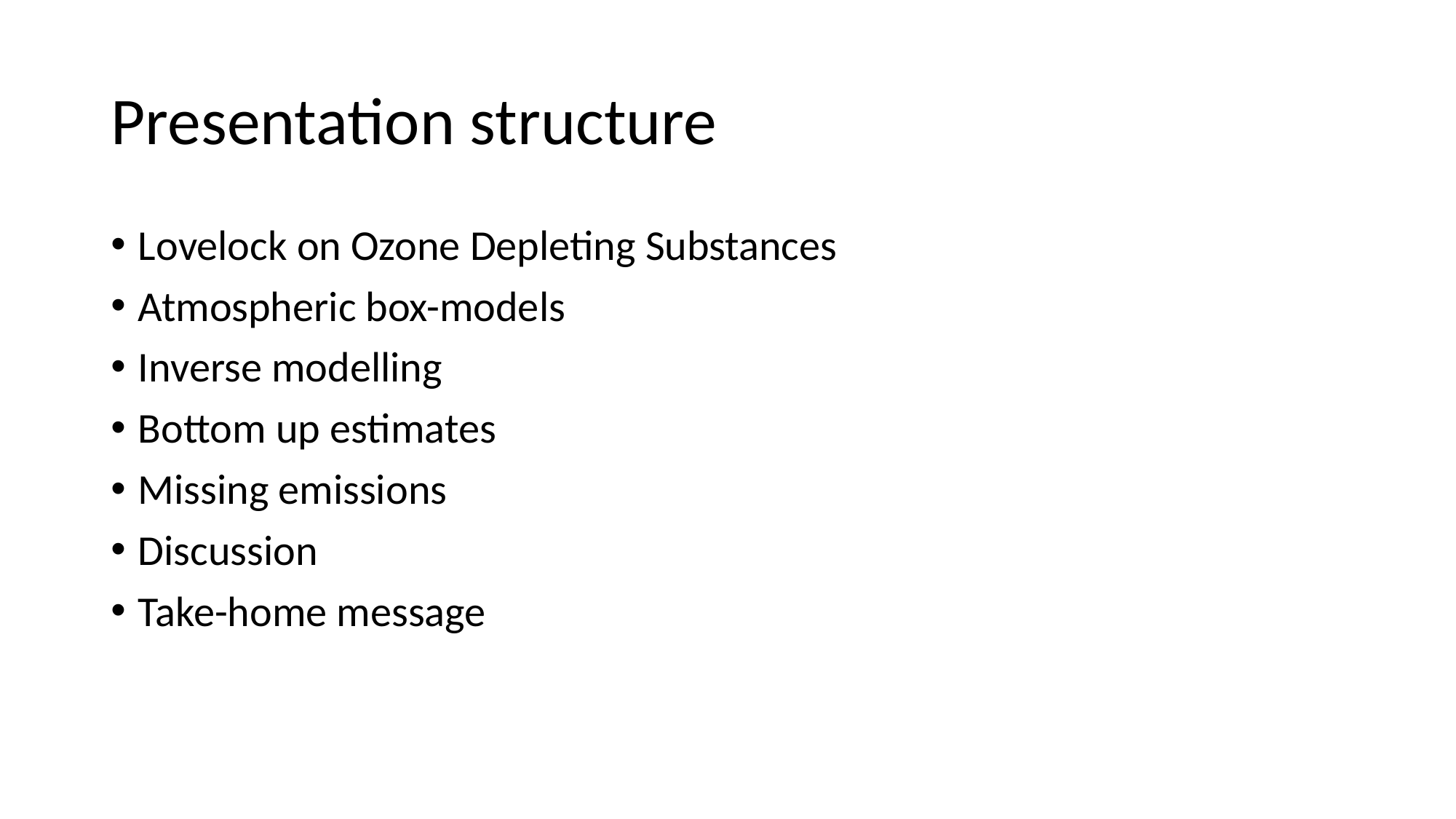

# Presentation structure
Lovelock on Ozone Depleting Substances
Atmospheric box-models
Inverse modelling
Bottom up estimates
Missing emissions
Discussion
Take-home message